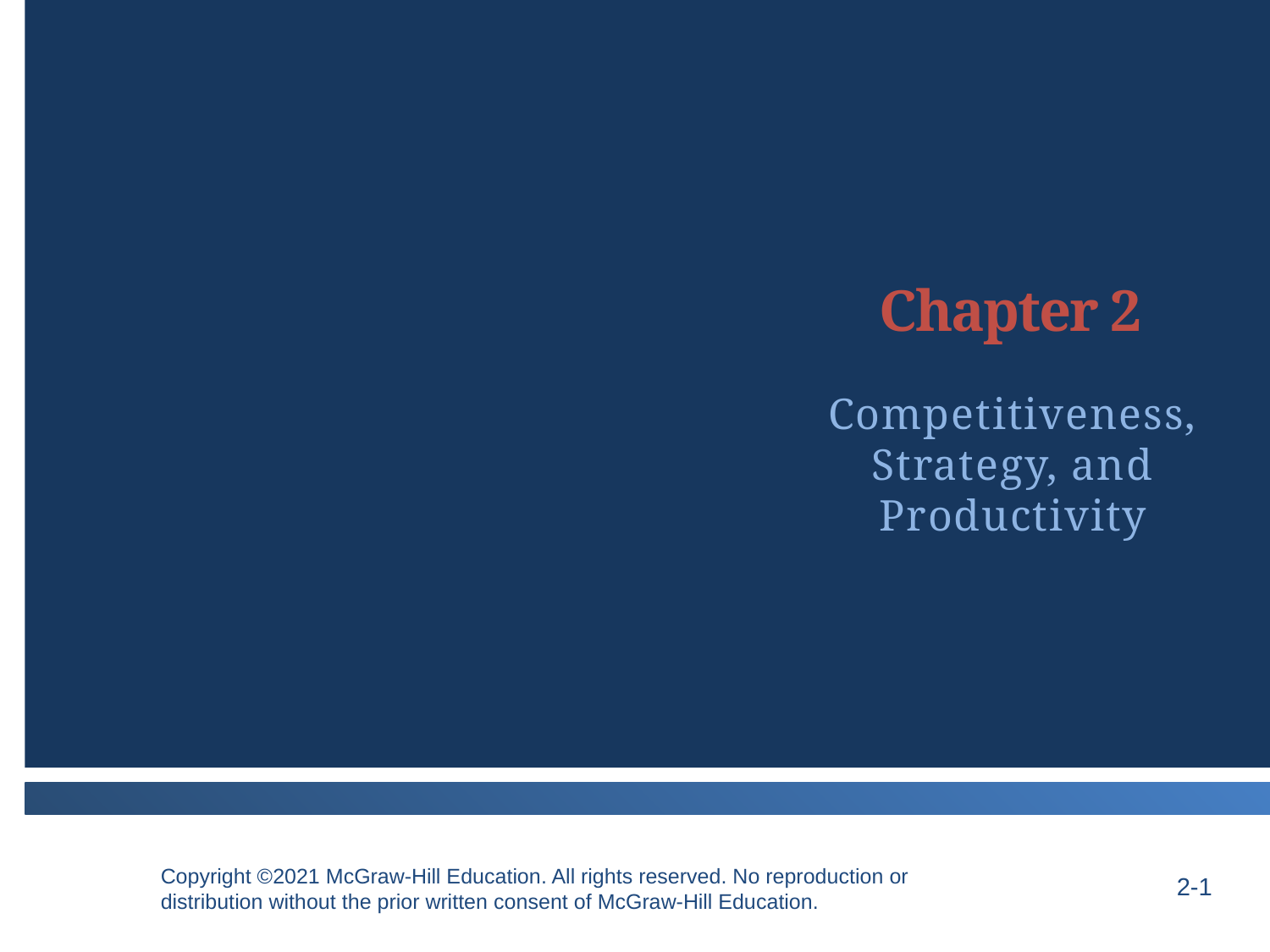

# Chapter 2
Competitiveness, Strategy, and Productivity
Copyright ©2021 McGraw-Hill Education. All rights reserved. No reproduction or distribution without the prior written consent of McGraw-Hill Education.